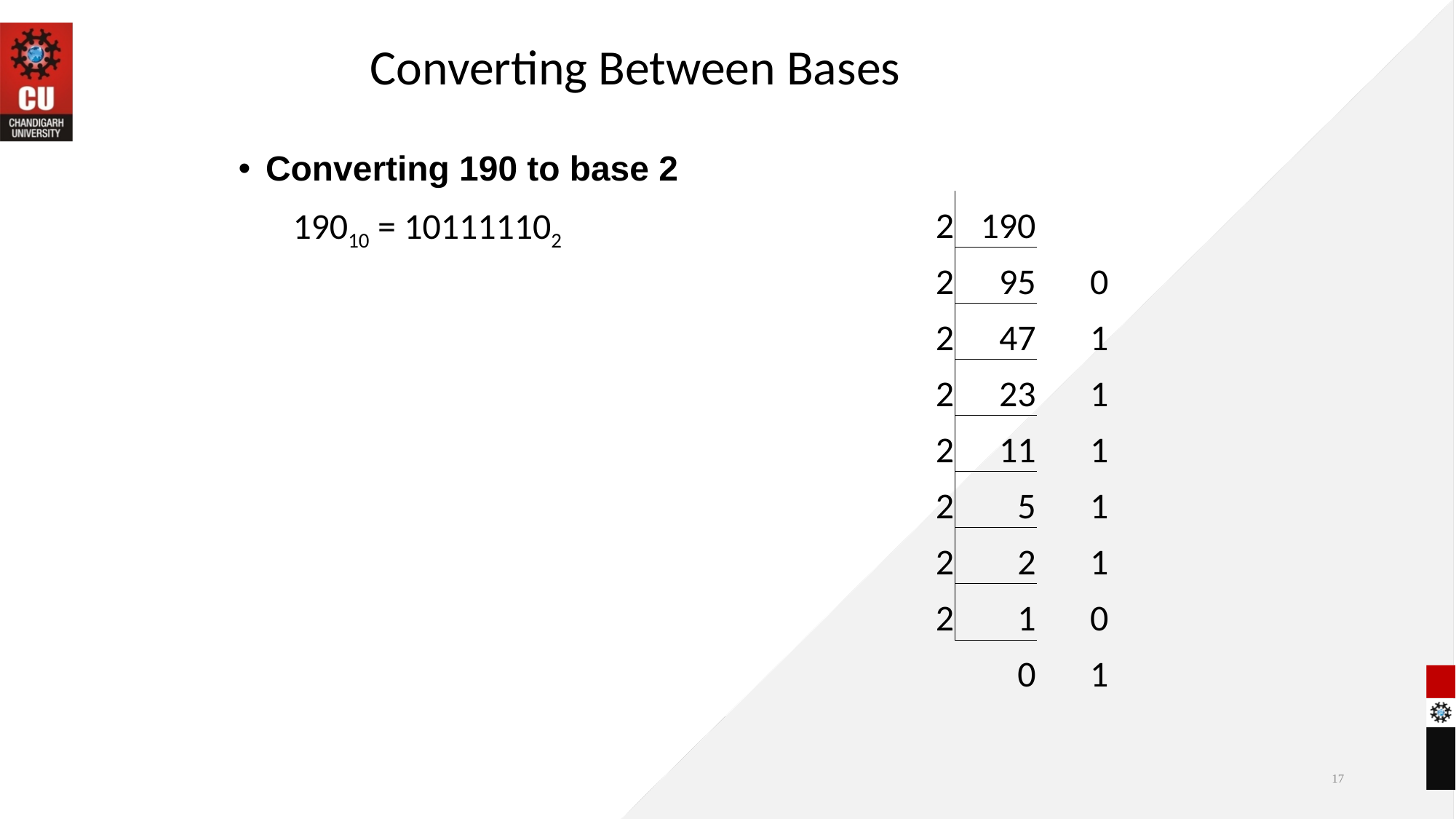

# Converting Between Bases
Converting 190 to base 2
19010 = 101111102
| 2 | 190 |  |
| --- | --- | --- |
| 2 | 95 | 0 |
| 2 | 47 | 1 |
| 2 | 23 | 1 |
| 2 | 11 | 1 |
| 2 | 5 | 1 |
| 2 | 2 | 1 |
| 2 | 1 | 0 |
|  | 0 | 1 |
17